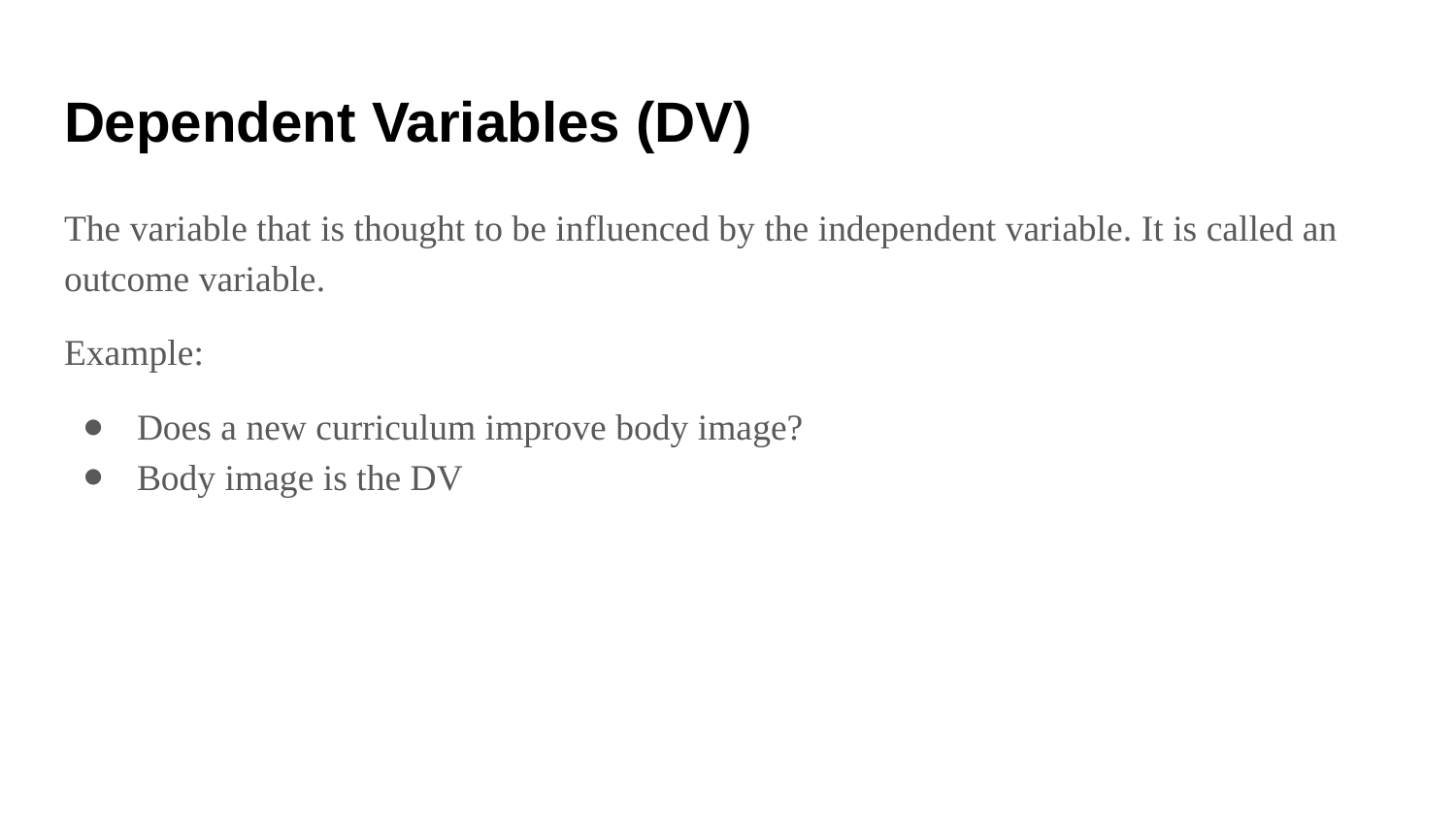

# Dependent Variables (DV)
The variable that is thought to be influenced by the independent variable. It is called an outcome variable.
Example:
Does a new curriculum improve body image?
Body image is the DV